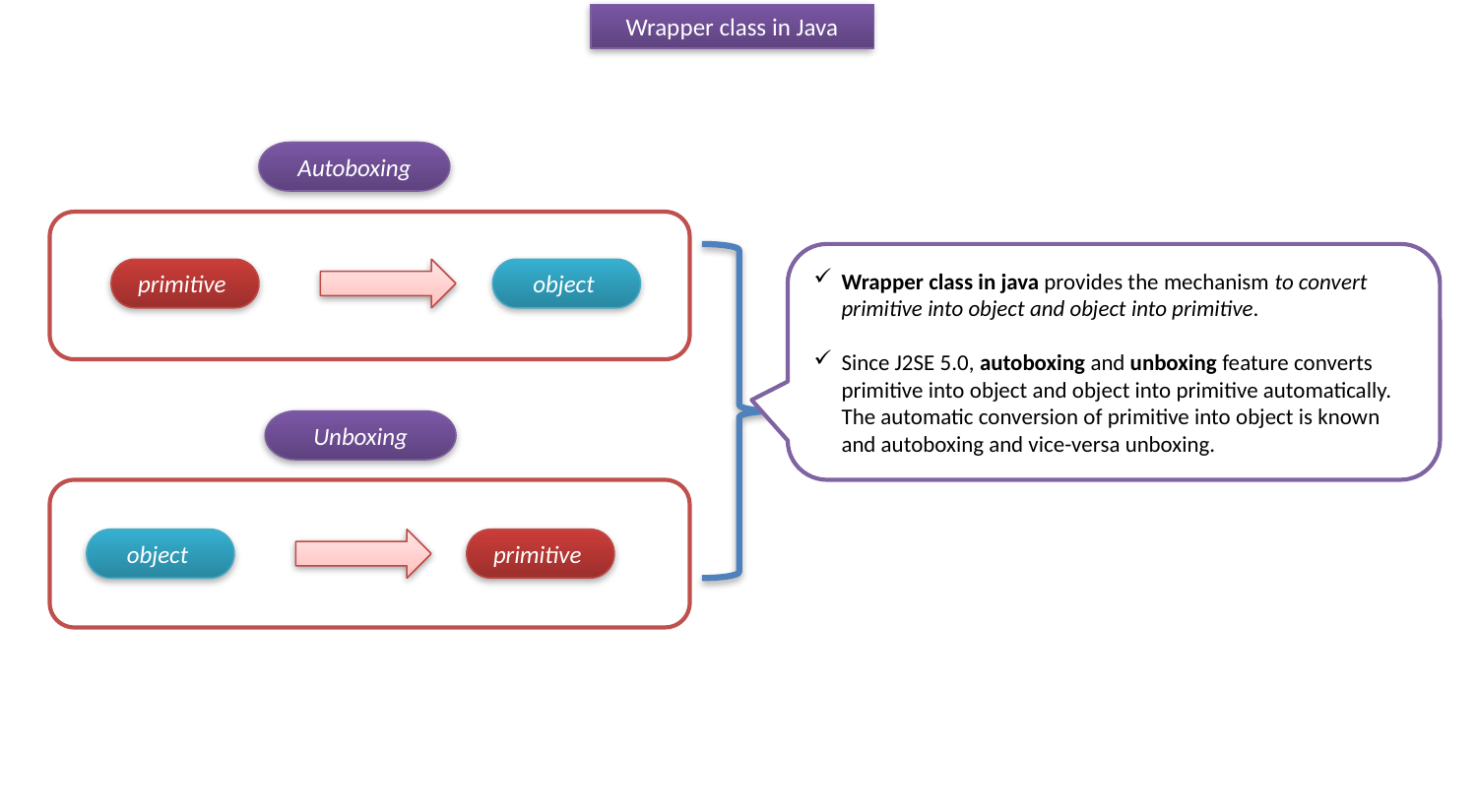

Wrapper class in Java
Autoboxing

Wrapper class in java provides the mechanism to convert primitive into object and object into primitive.

Since J2SE 5.0, autoboxing and unboxing feature converts primitive into object and object into primitive automatically. The automatic conversion of primitive into object is known and autoboxing and vice-versa unboxing.

primitive

object
Unboxing

object

primitive